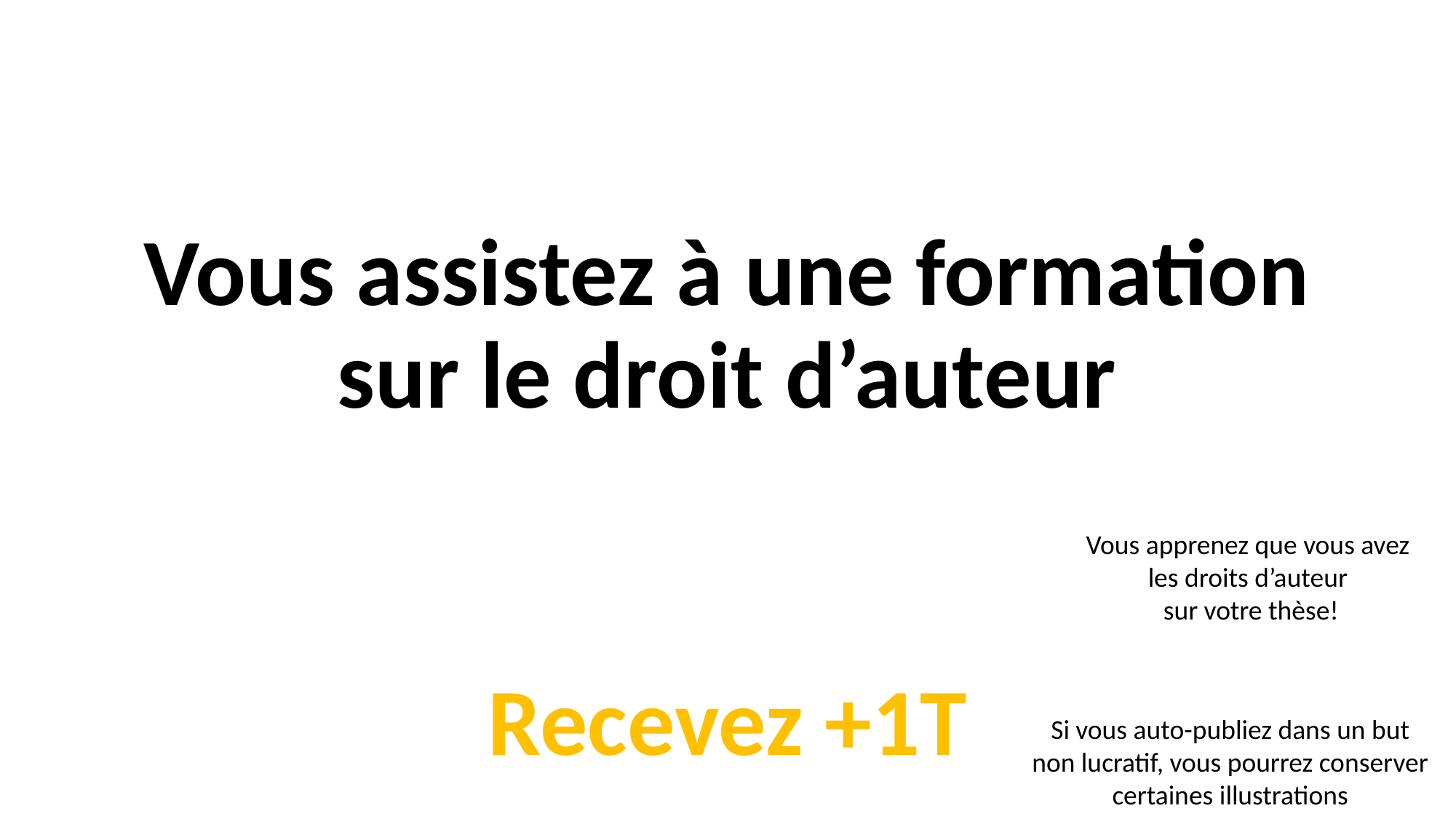

Vous assistez à une formation sur le droit d’auteur

Coûte 1T
Recevez +1T
Vous apprenez que vous avez
les droits d’auteur
 sur votre thèse!
Si vous auto-publiez dans un but
non lucratif, vous pourrez conserver
certaines illustrations